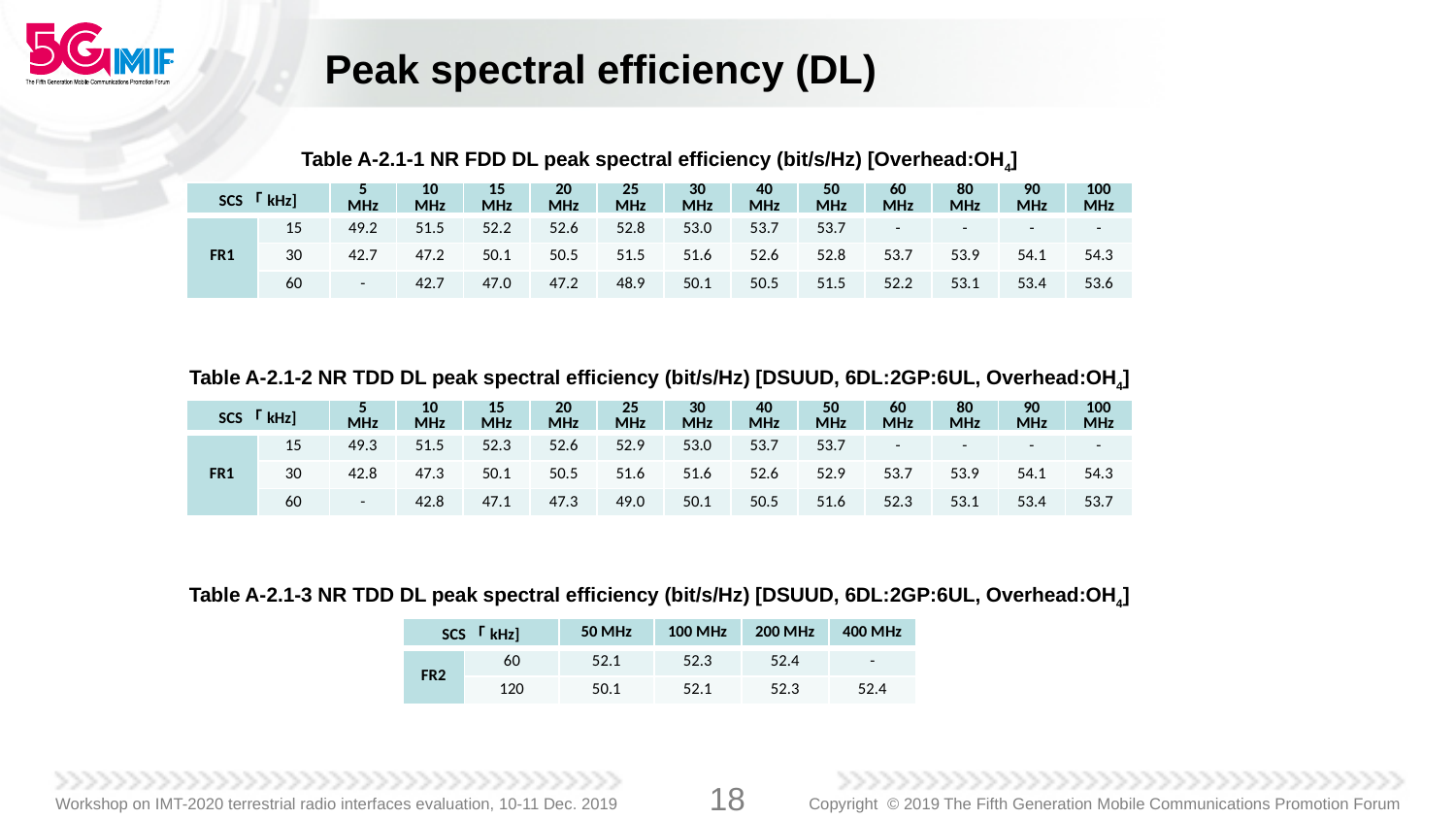

# Peak spectral efficiency (DL)
Table A-2.1-1 NR FDD DL peak spectral efficiency (bit/s/Hz) [Overhead:OH4]
| SCS「kHz] |  | 5 MHz | 10 MHz | 15 MHz | 20 MHz | 25 MHz | 30 MHz | 40 MHz | 50 MHz | 60 MHz | 80 MHz | 90 MHz | 100 MHz |
| --- | --- | --- | --- | --- | --- | --- | --- | --- | --- | --- | --- | --- | --- |
| FR1 | 15 | 49.2 | 51.5 | 52.2 | 52.6 | 52.8 | 53.0 | 53.7 | 53.7 | - | - | - | - |
|  | 30 | 42.7 | 47.2 | 50.1 | 50.5 | 51.5 | 51.6 | 52.6 | 52.8 | 53.7 | 53.9 | 54.1 | 54.3 |
|  | 60 | - | 42.7 | 47.0 | 47.2 | 48.9 | 50.1 | 50.5 | 51.5 | 52.2 | 53.1 | 53.4 | 53.6 |
Table A-2.1-2 NR TDD DL peak spectral efficiency (bit/s/Hz) [DSUUD, 6DL:2GP:6UL, Overhead:OH4]
| SCS「kHz] |  | 5 MHz | 10 MHz | 15 MHz | 20 MHz | 25 MHz | 30 MHz | 40 MHz | 50 MHz | 60 MHz | 80 MHz | 90 MHz | 100 MHz |
| --- | --- | --- | --- | --- | --- | --- | --- | --- | --- | --- | --- | --- | --- |
| FR1 | 15 | 49.3 | 51.5 | 52.3 | 52.6 | 52.9 | 53.0 | 53.7 | 53.7 | - | - | - | - |
|  | 30 | 42.8 | 47.3 | 50.1 | 50.5 | 51.6 | 51.6 | 52.6 | 52.9 | 53.7 | 53.9 | 54.1 | 54.3 |
|  | 60 | - | 42.8 | 47.1 | 47.3 | 49.0 | 50.1 | 50.5 | 51.6 | 52.3 | 53.1 | 53.4 | 53.7 |
Table A-2.1-3 NR TDD DL peak spectral efficiency (bit/s/Hz) [DSUUD, 6DL:2GP:6UL, Overhead:OH4]
| SCS「kHz] |  | 50 MHz | 100 MHz | 200 MHz | 400 MHz |
| --- | --- | --- | --- | --- | --- |
| FR2 | 60 | 52.1 | 52.3 | 52.4 | - |
|  | 120 | 50.1 | 52.1 | 52.3 | 52.4 |